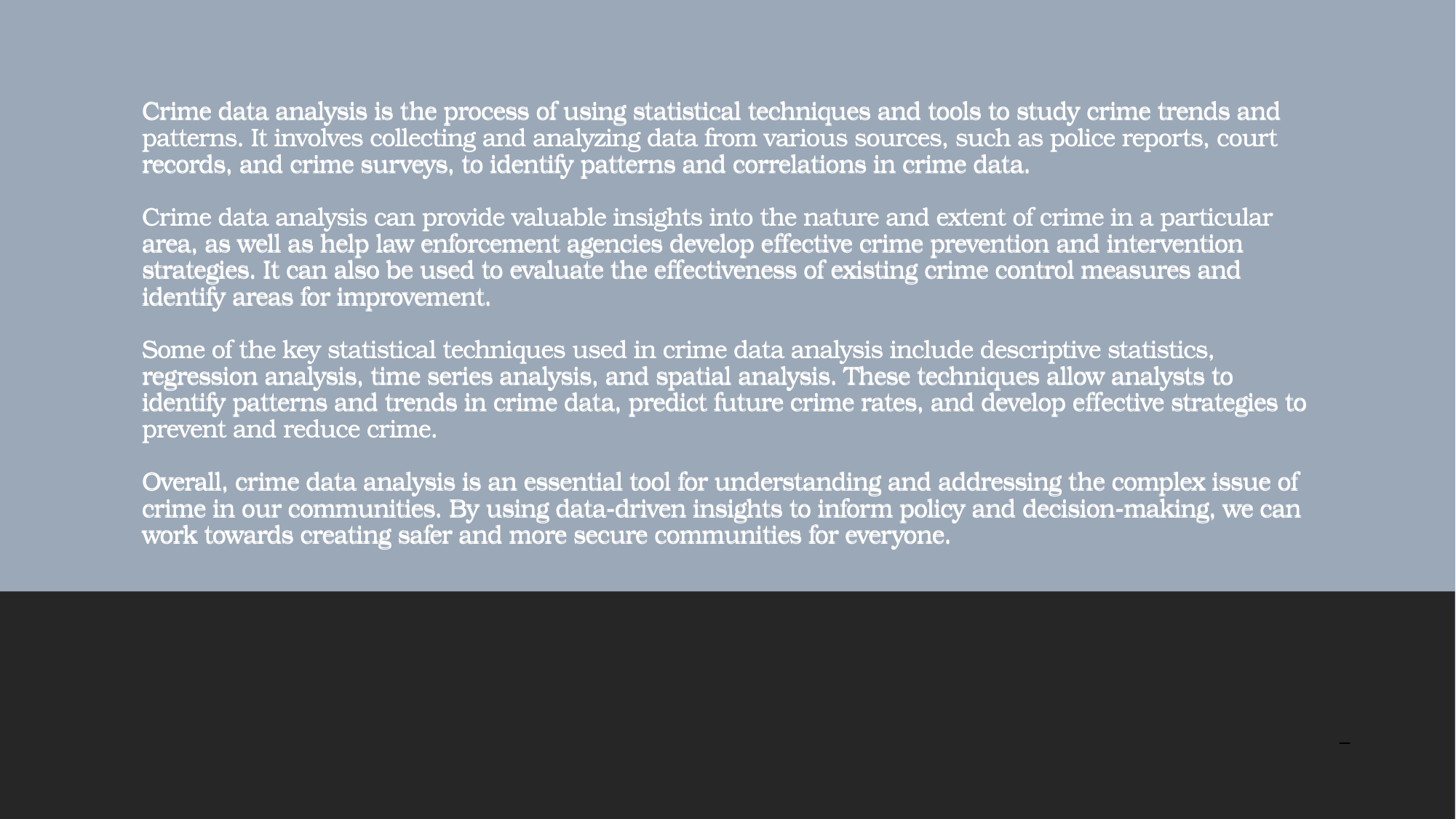

# Crime data analysis is the process of using statistical techniques and tools to study crime trends and patterns. It involves collecting and analyzing data from various sources, such as police reports, court records, and crime surveys, to identify patterns and correlations in crime data. Crime data analysis can provide valuable insights into the nature and extent of crime in a particular area, as well as help law enforcement agencies develop effective crime prevention and intervention strategies. It can also be used to evaluate the effectiveness of existing crime control measures and identify areas for improvement. Some of the key statistical techniques used in crime data analysis include descriptive statistics, regression analysis, time series analysis, and spatial analysis. These techniques allow analysts to identify patterns and trends in crime data, predict future crime rates, and develop effective strategies to prevent and reduce crime. Overall, crime data analysis is an essential tool for understanding and addressing the complex issue of crime in our communities. By using data-driven insights to inform policy and decision-making, we can work towards creating safer and more secure communities for everyone.
Crime data analysis is the process of using statistical techniques and tools to study crime trends and patterns. It involves collecting and analyzing data from various sources, such as police reports, court records, and crime surveys, to identify patterns and correlations in crime data.
Crime data analysis can provide valuable insights into the nature and extent of crime in a particular area, as well as help law enforcement agencies develop effective crime prevention and intervention strategies. It can also be used to evaluate the effectiveness of existing crime control measures and identify areas for improvement.
Some of the key statistical techniques used in crime data analysis include descriptive statistics, regression analysis, time series analysis, and spatial analysis. These techniques allow analysts to identify patterns and trends in crime data, predict future crime rates, and develop effective strategies to prevent and reduce crime.
Overall, crime data analysis is an essential tool for understanding and addressing the complex issue of crime in our communities. By using data-driven insights to inform policy and decision-making, we can work towards creating safer and more secure communities for everyone.

i